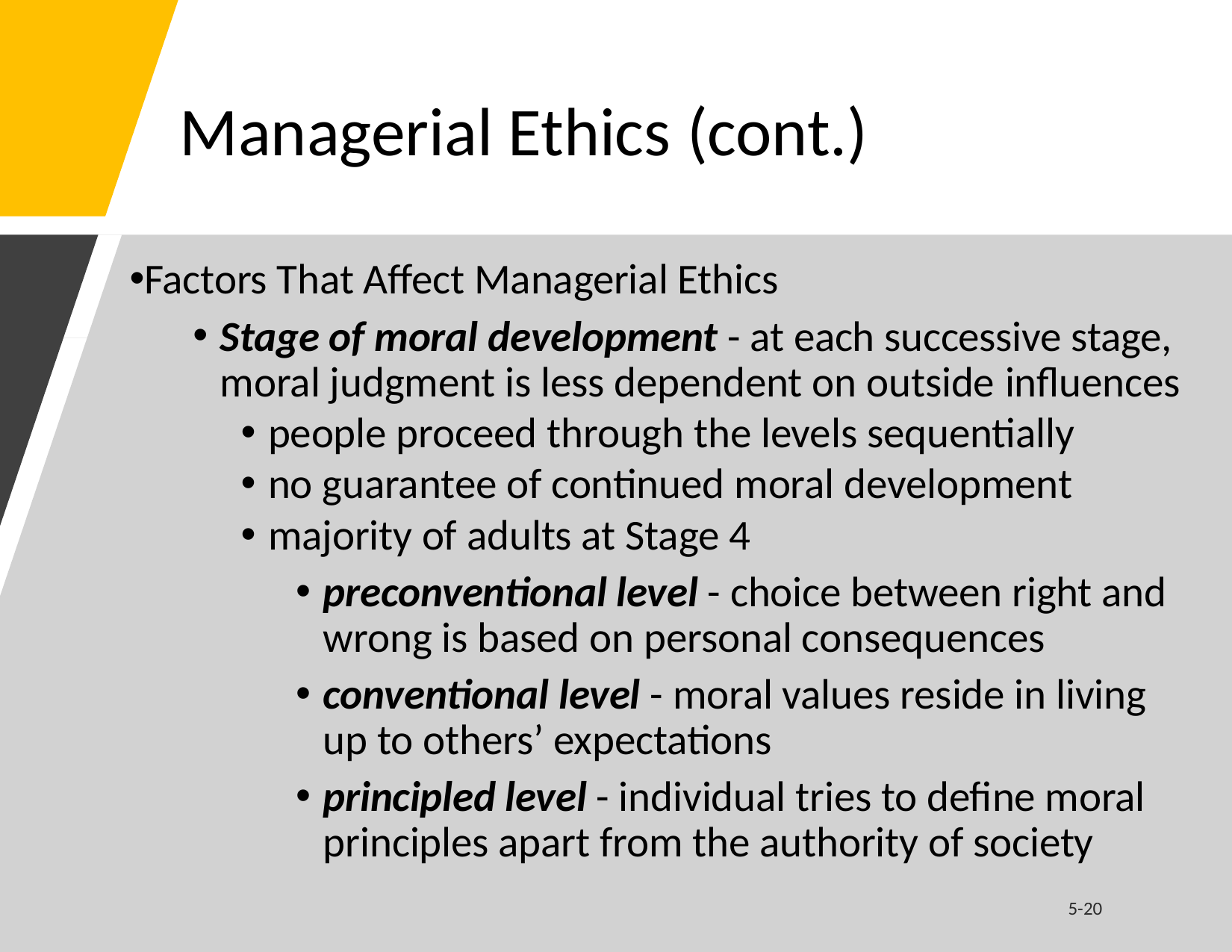

# Managerial Ethics (cont.)

Factors That Affect Managerial Ethics
Stage of moral development - at each successive stage,  moral judgment is less dependent on outside influences
people proceed through the levels sequentially
no guarantee of continued moral development
majority of adults at Stage 4
preconventional level - choice between right and  wrong is based on personal consequences
conventional level - moral values reside in living  up to others’ expectations
principled level - individual tries to define moral  principles apart from the authority of society
5-20